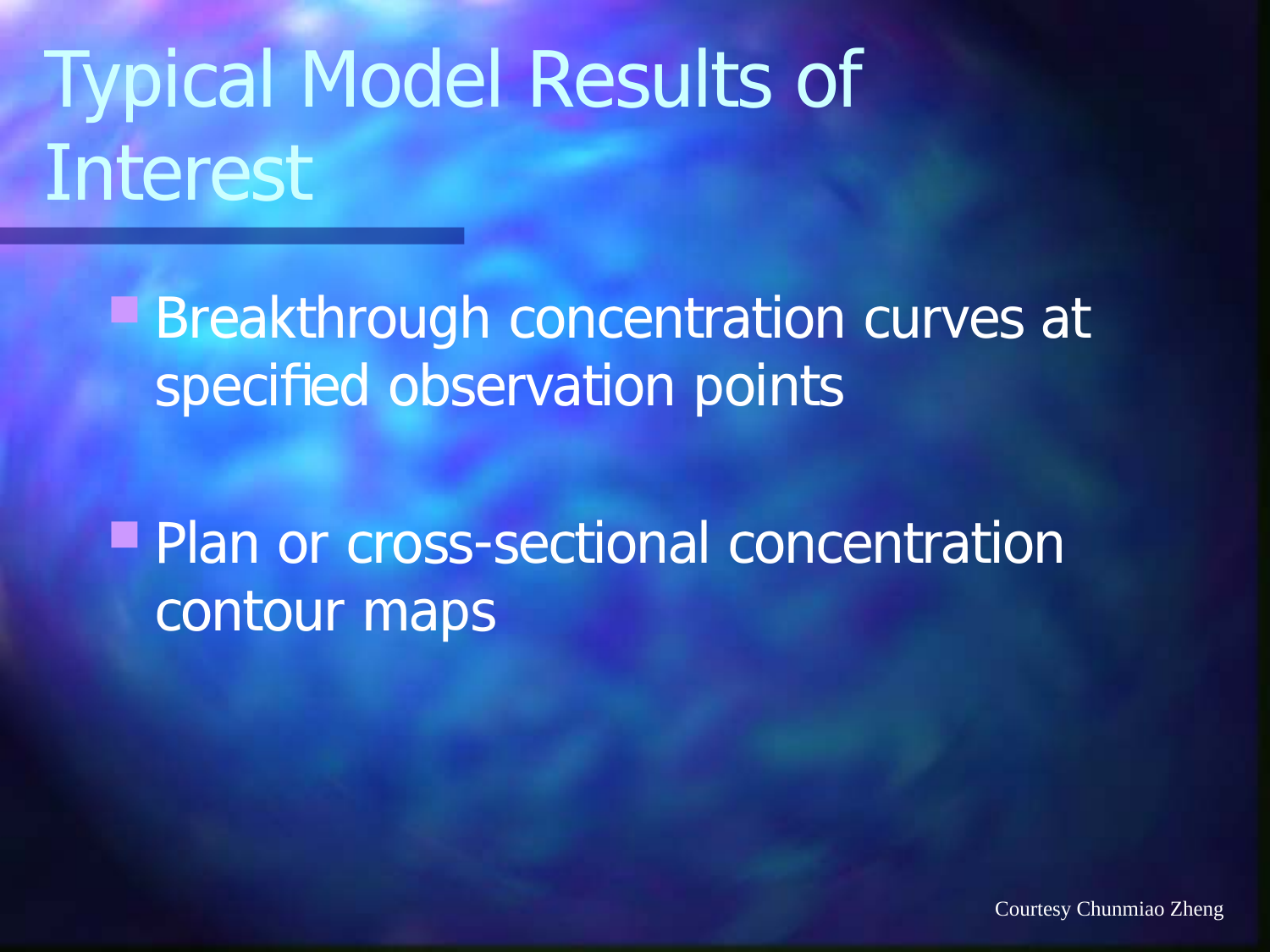

# Typical Model Results of Interest
Breakthrough concentration curves at specified observation points

Plan or cross-sectional concentration contour maps
Courtesy Chunmiao Zheng